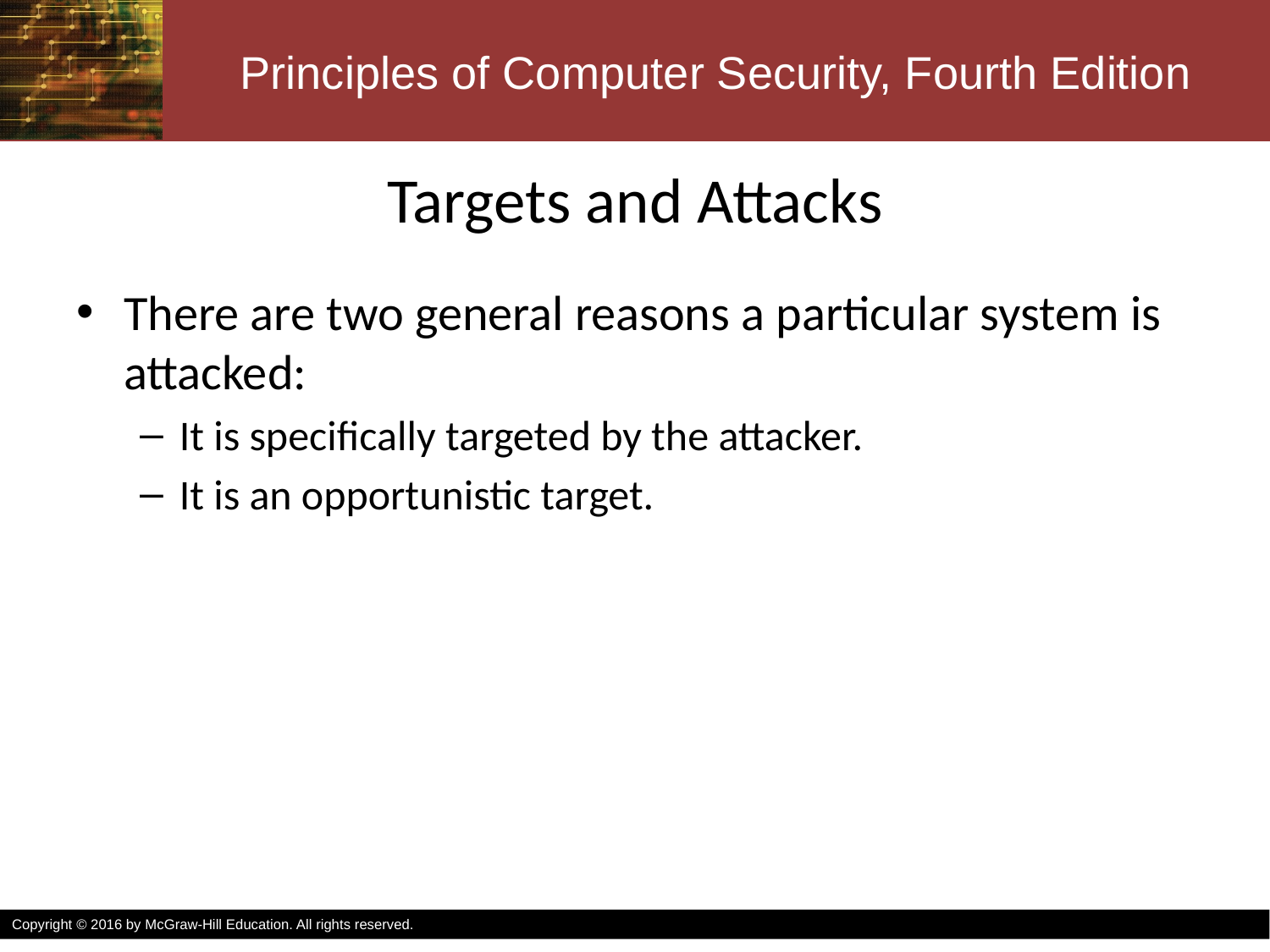

# Targets and Attacks
There are two general reasons a particular system is attacked:
It is specifically targeted by the attacker.
It is an opportunistic target.